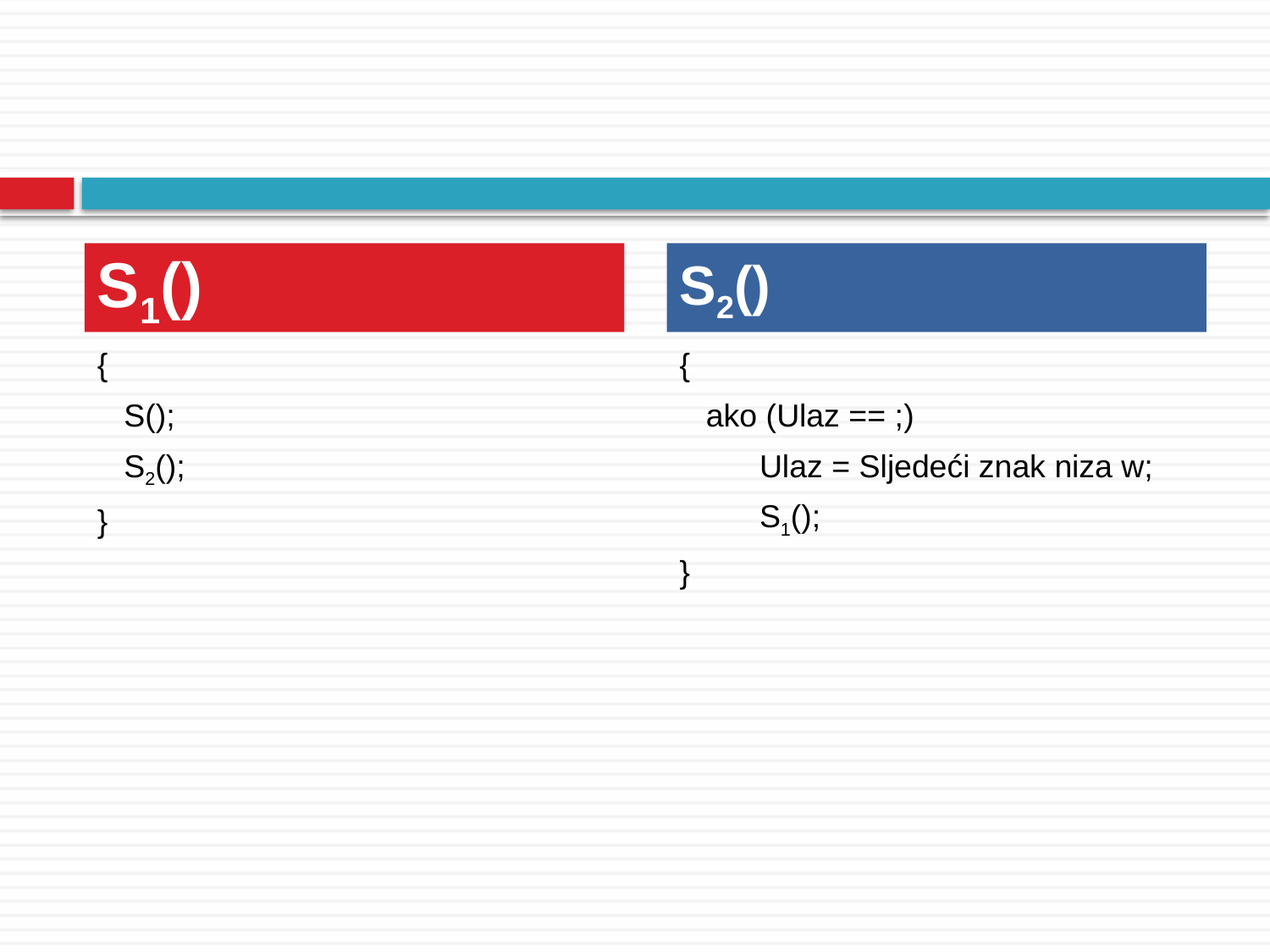

#
S1()
S2()
{
   S();
   S2();
}

{
   ako (Ulaz == ;)
         Ulaz = Sljedeći znak niza w;
         S1();
}